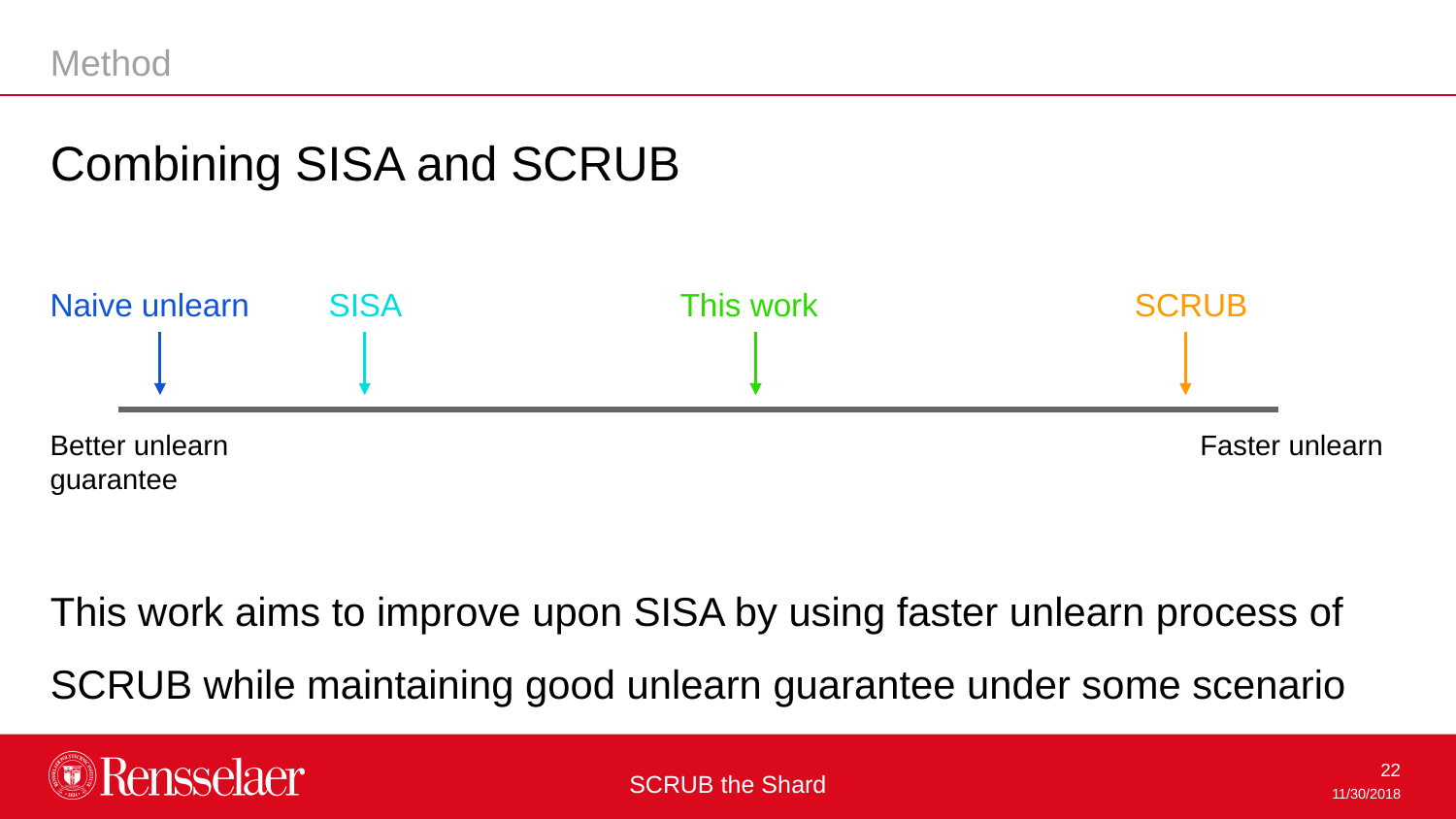

Method
Combining SISA and SCRUB
Naive unlearn
SISA
This work
SCRUB
Better unlearn guarantee
Faster unlearn
This work aims to improve upon SISA by using faster unlearn process of SCRUB while maintaining good unlearn guarantee under some scenario
SCRUB the Shard